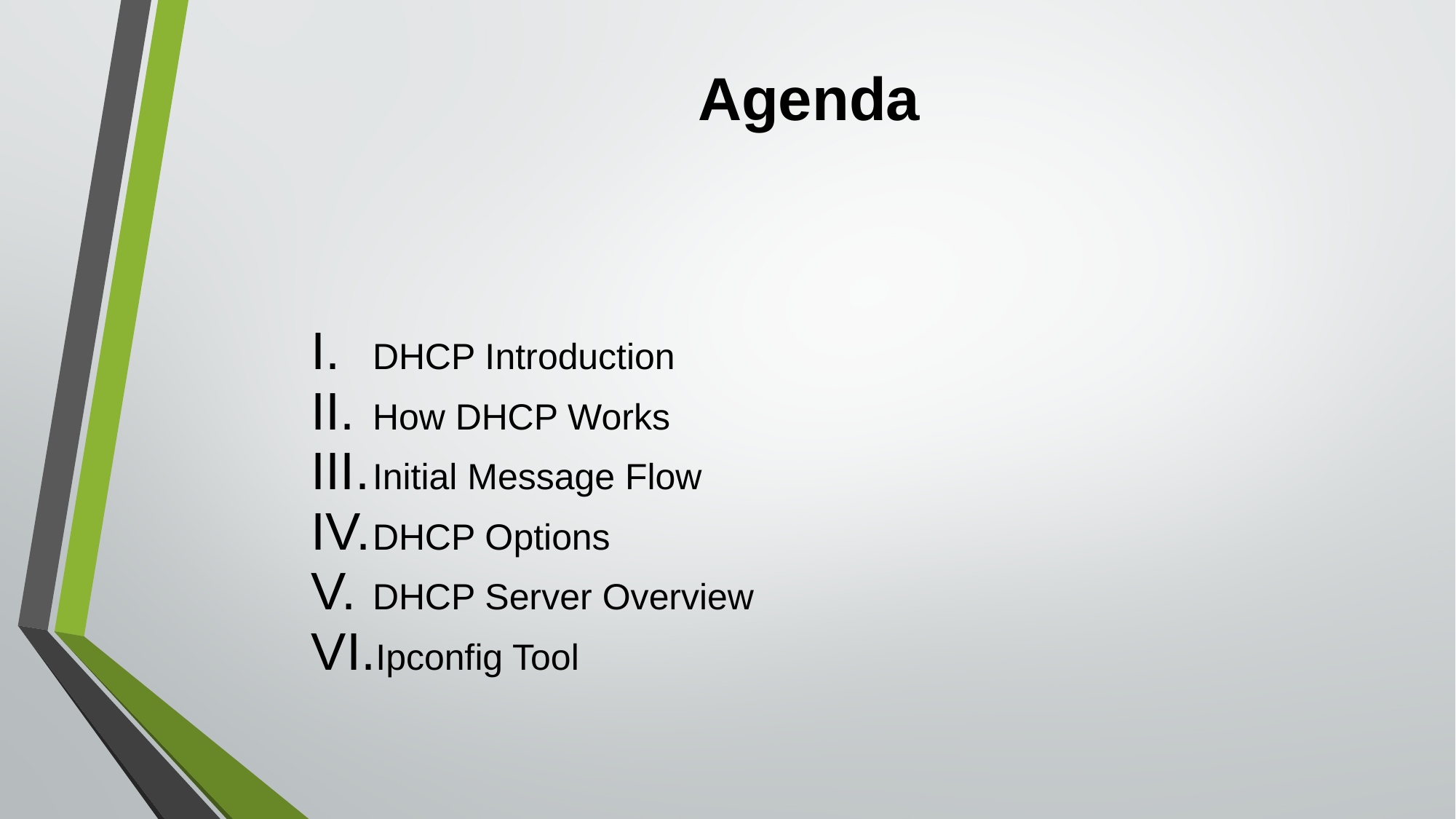

# Agenda
DHCP Introduction
How DHCP Works
Initial Message Flow
DHCP Options
DHCP Server Overview
Ipconfig Tool